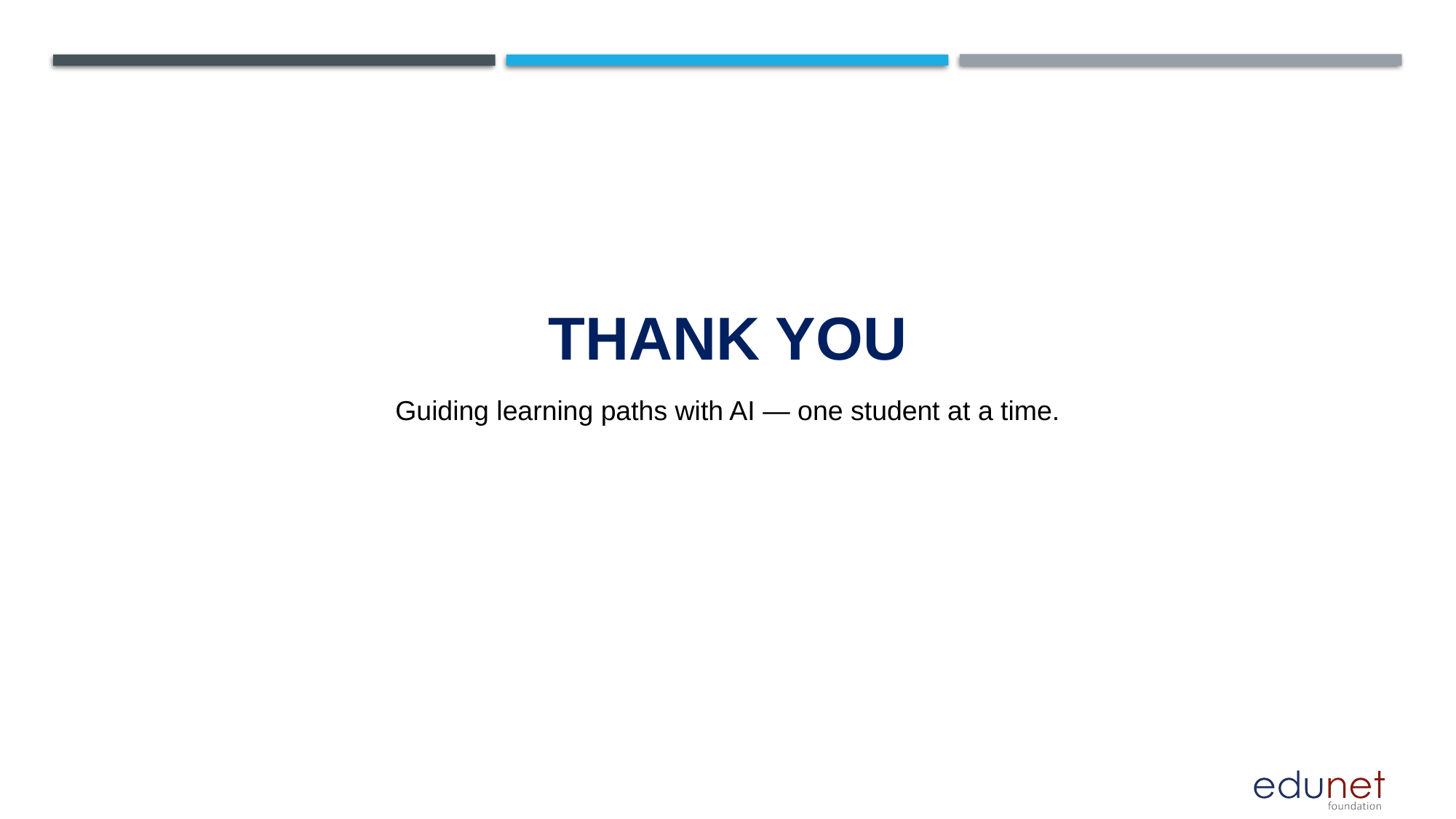

# THANK YOU
Guiding learning paths with AI — one student at a time.